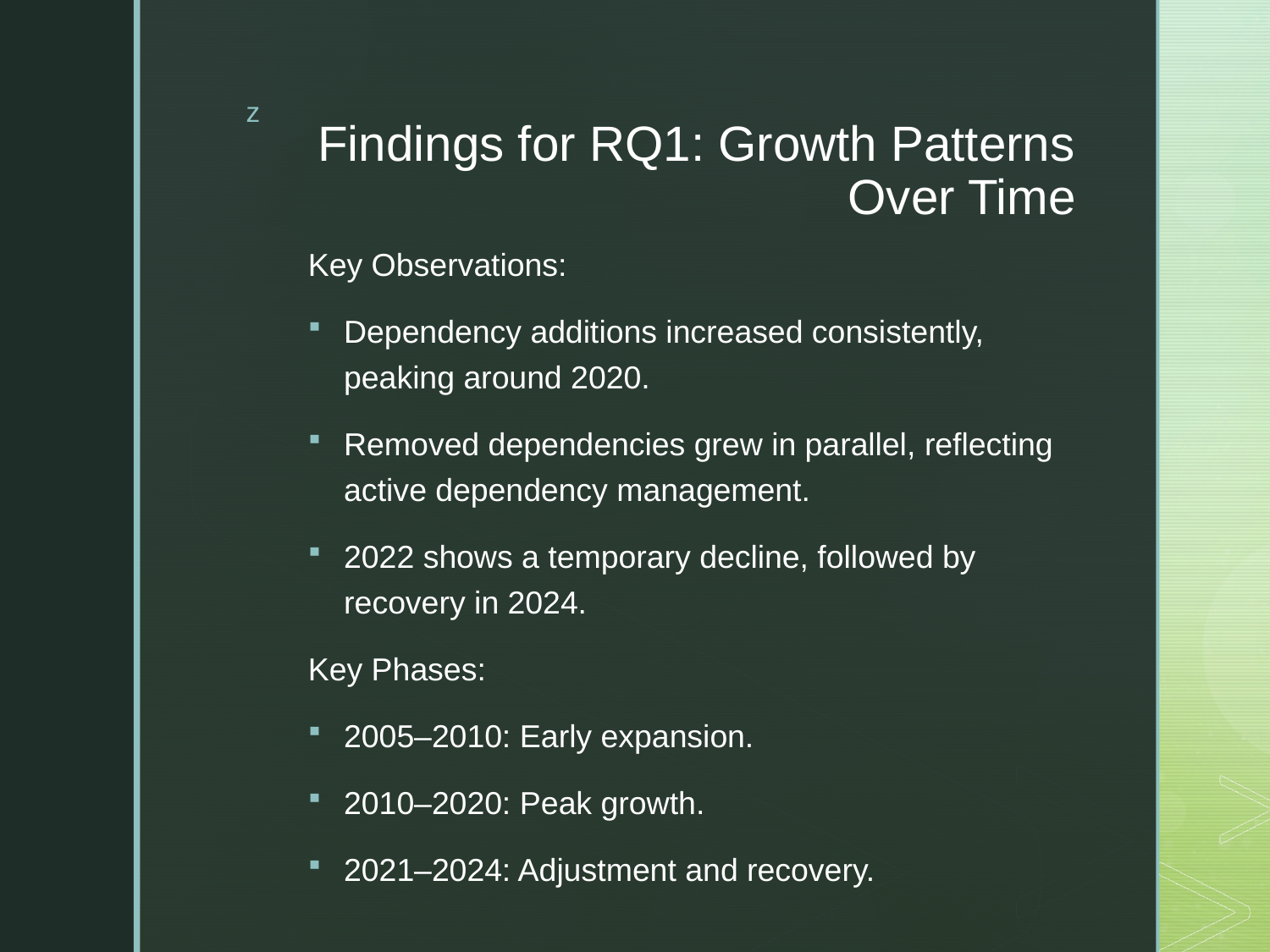

# Findings for RQ1: Growth Patterns Over Time
Key Observations:
Dependency additions increased consistently, peaking around 2020.
Removed dependencies grew in parallel, reflecting active dependency management.
2022 shows a temporary decline, followed by recovery in 2024.
Key Phases:
2005–2010: Early expansion.
2010–2020: Peak growth.
2021–2024: Adjustment and recovery.